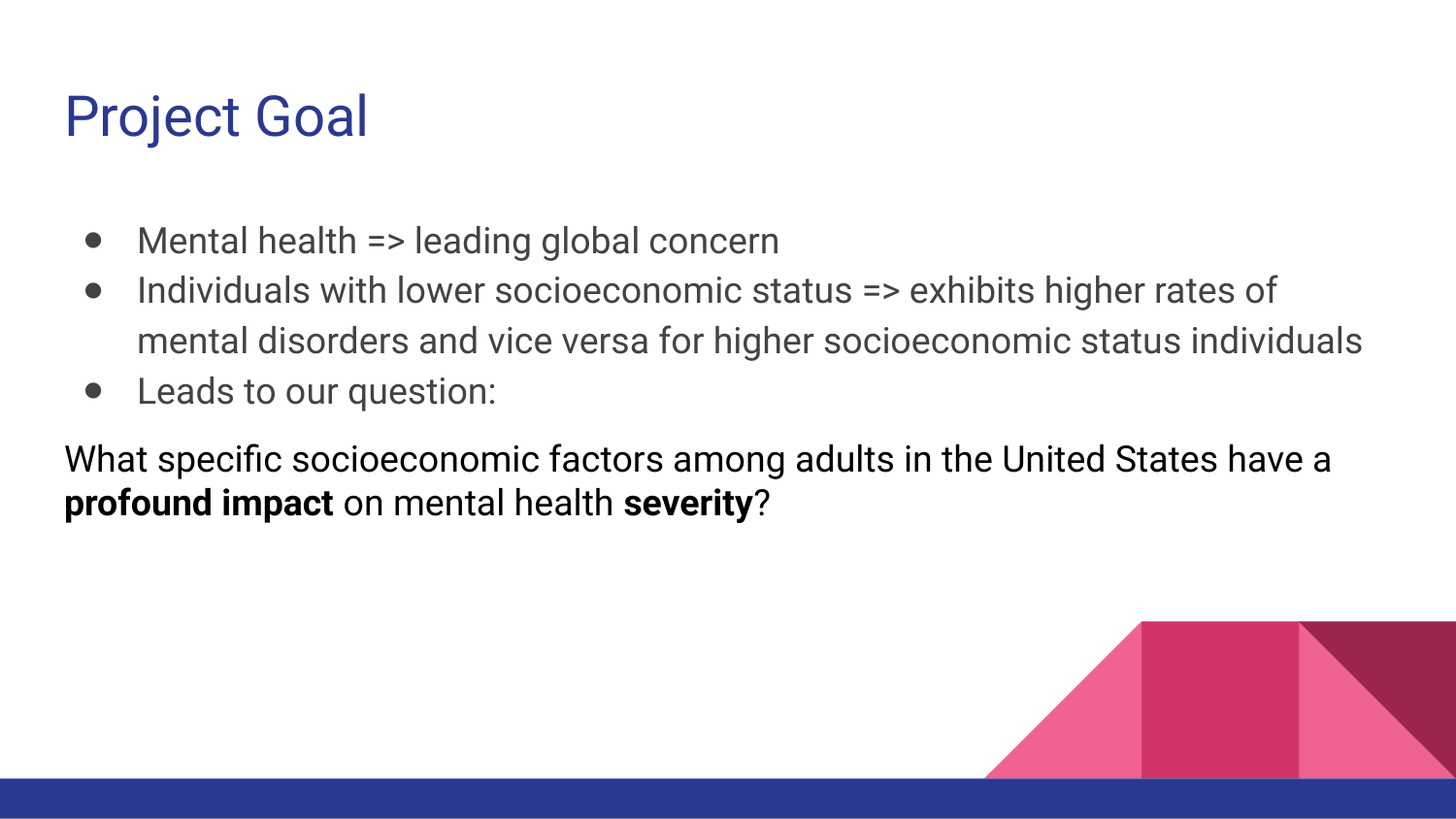

# Project Goal
Mental health => leading global concern
Individuals with lower socioeconomic status => exhibits higher rates of mental disorders and vice versa for higher socioeconomic status individuals
Leads to our question:
What specific socioeconomic factors among adults in the United States have a profound impact on mental health severity?